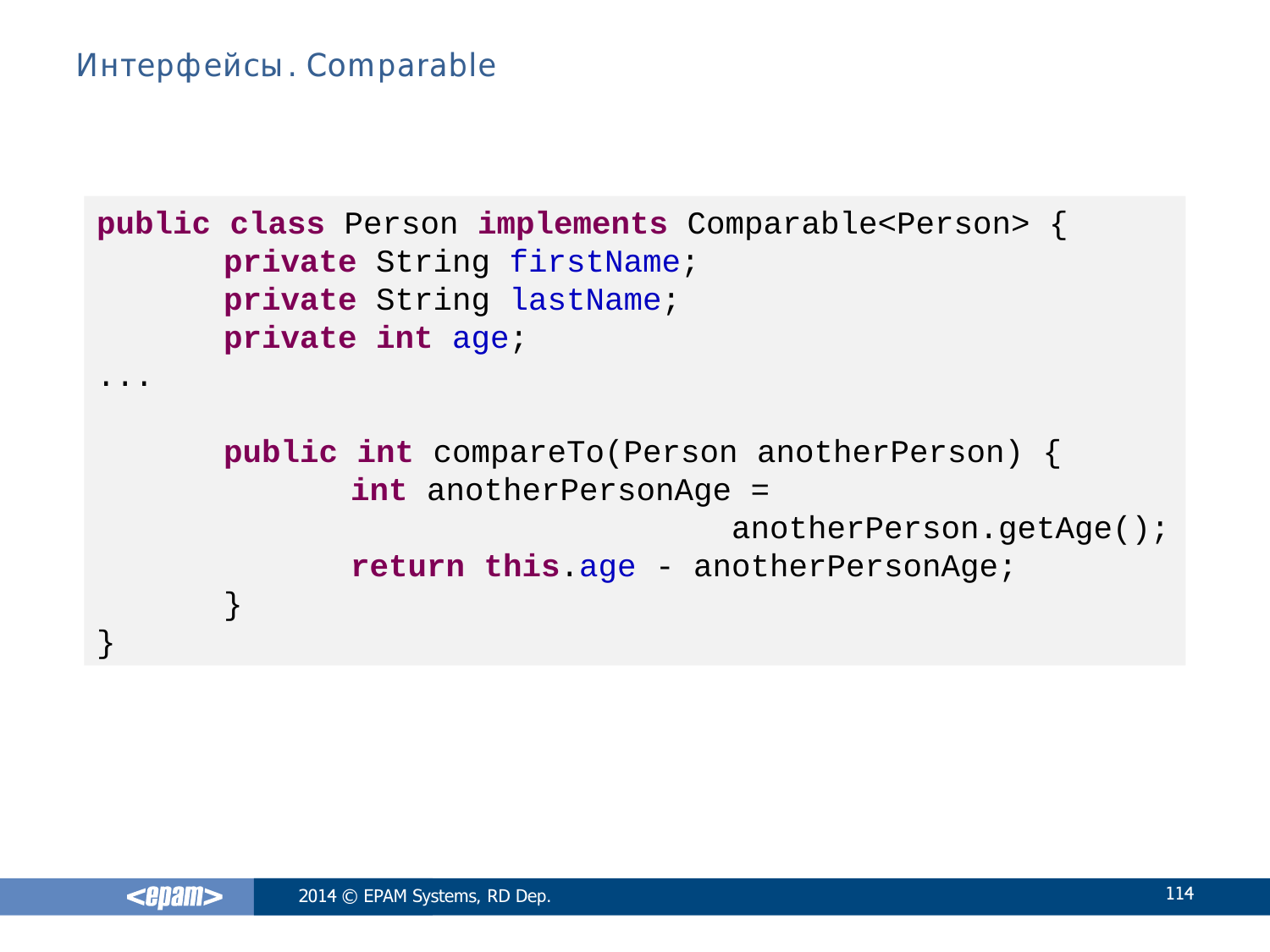

# Интерфейсы. Comparable
public class Person implements Comparable<Person> {
	private String firstName;
	private String lastName;
	private int age;
...

	public int compareTo(Person anotherPerson) {
		int anotherPersonAge =
					anotherPerson.getAge();
		return this.age - anotherPersonAge;
	}
}
114
2014 © EPAM Systems, RD Dep.